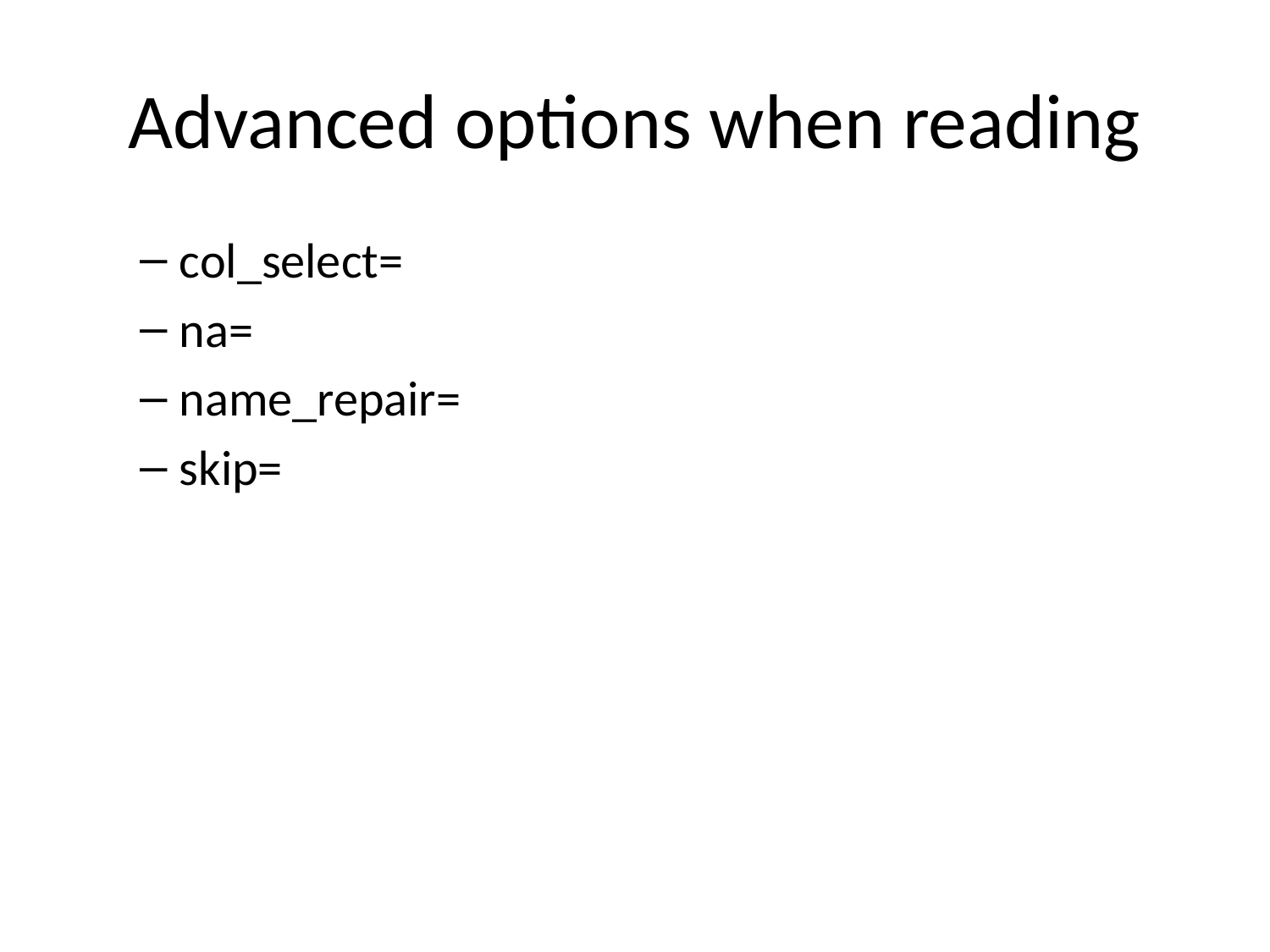

# Advanced options when reading
col_select=
na=
name_repair=
skip=